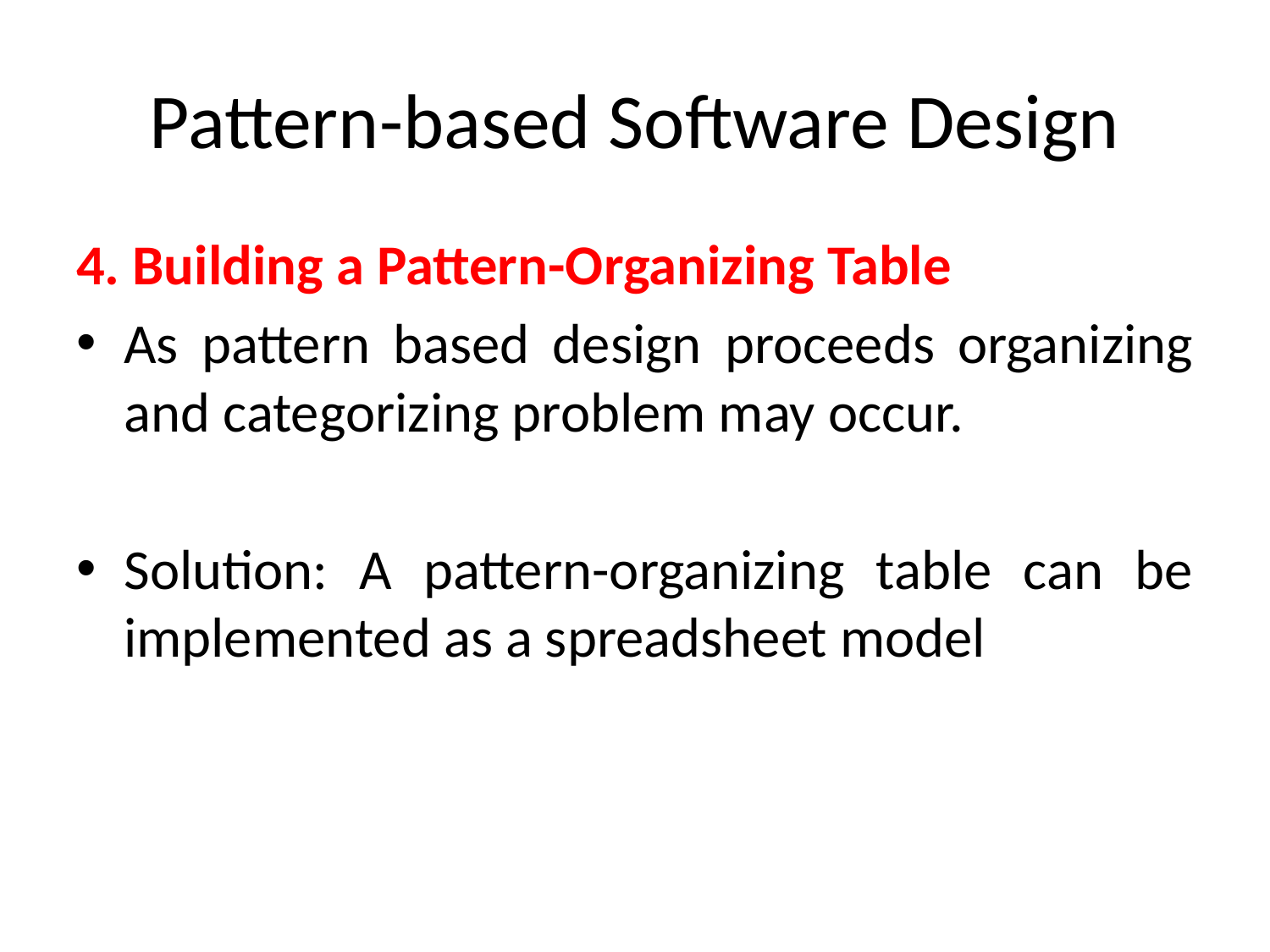

# Pattern-based Software Design
4. Building a Pattern-Organizing Table
As pattern based design proceeds organizing and categorizing problem may occur.

Solution: A pattern-organizing table can be implemented as a spreadsheet model